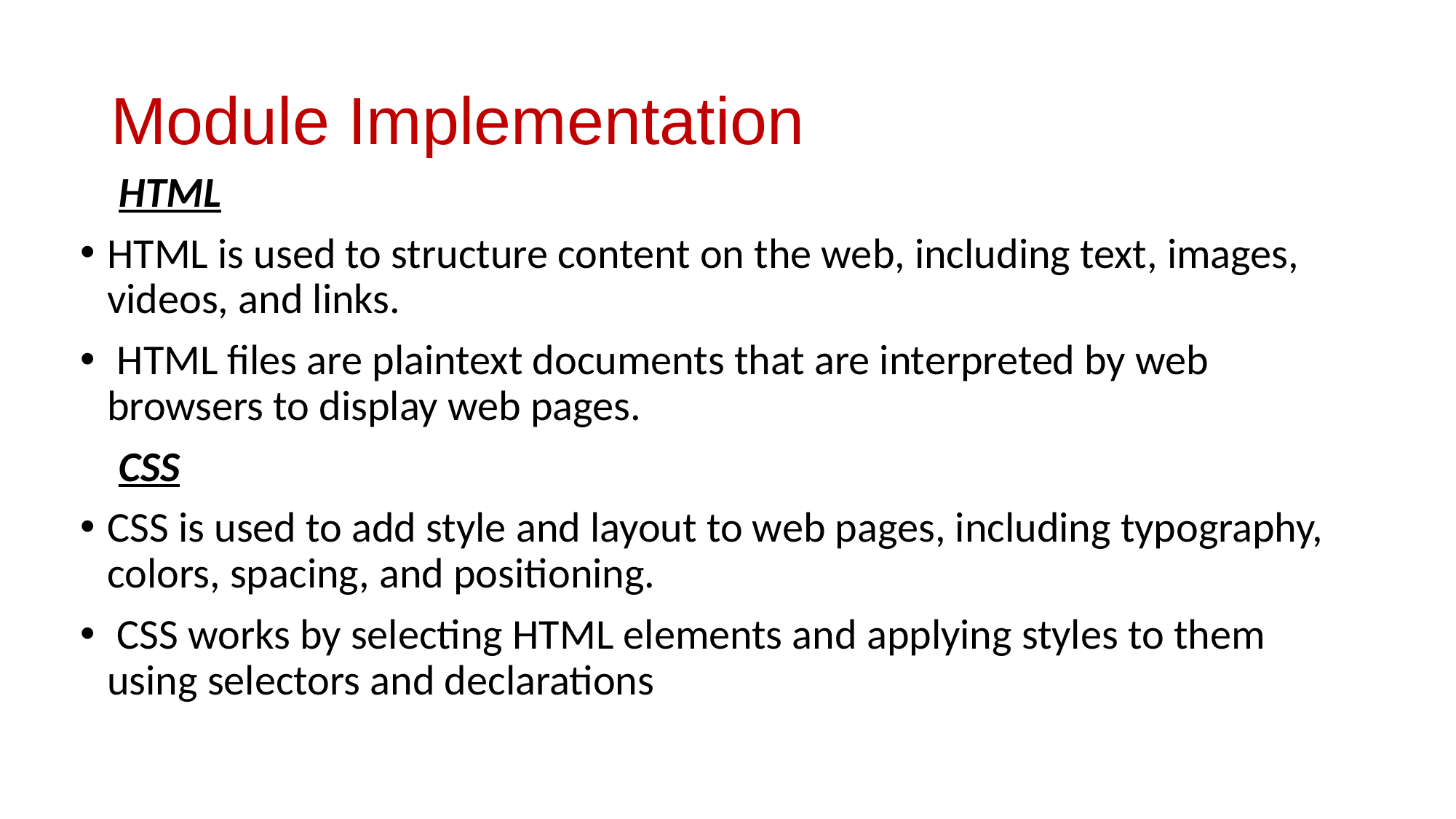

# Module Implementation
    HTML
HTML is used to structure content on the web, including text, images, videos, and links.
 HTML files are plaintext documents that are interpreted by web browsers to display web pages.
    CSS
CSS is used to add style and layout to web pages, including typography, colors, spacing, and positioning.
 CSS works by selecting HTML elements and applying styles to them using selectors and declarations